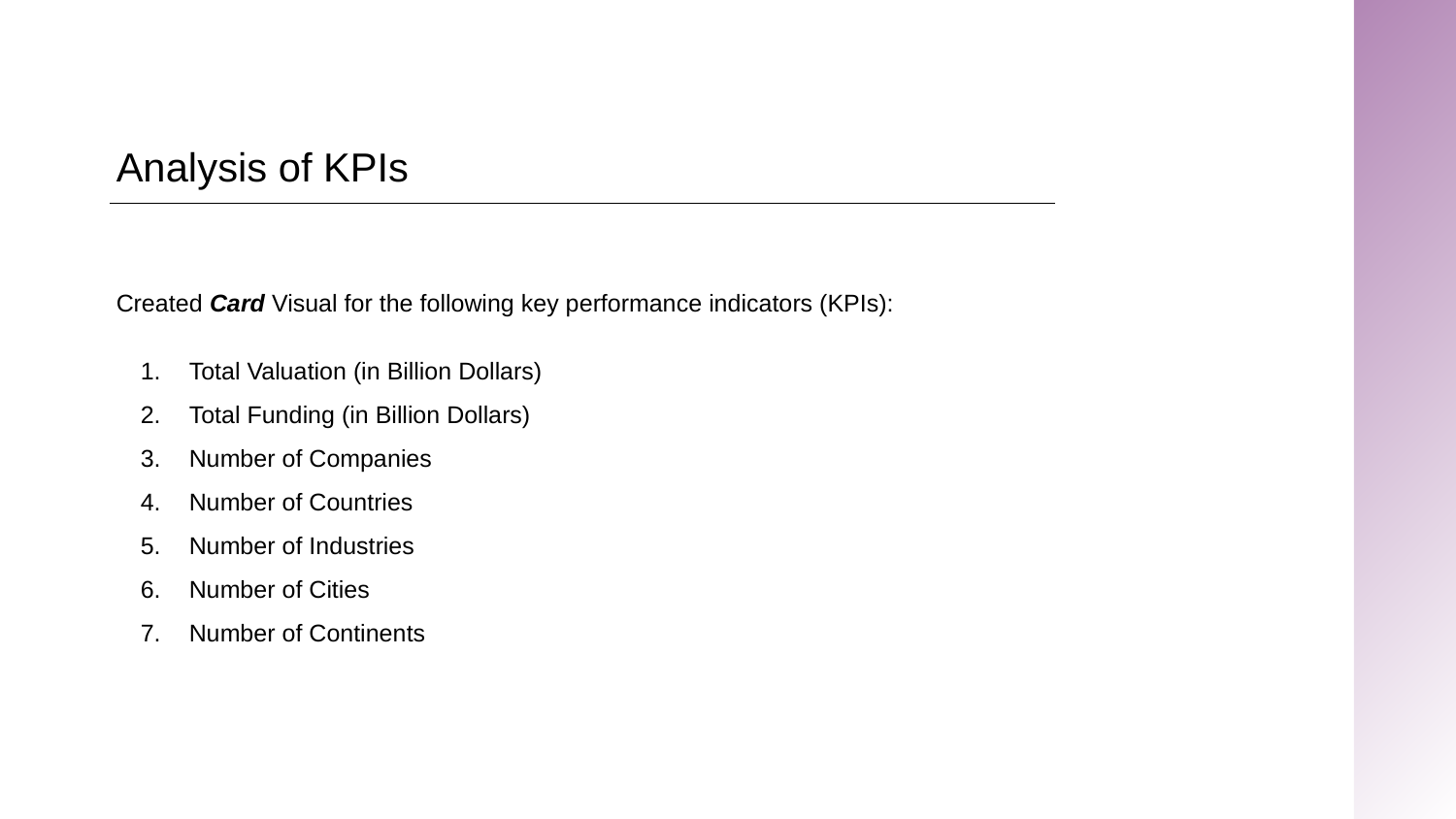

# Analysis of KPIs
Created Card Visual for the following key performance indicators (KPIs):
Total Valuation (in Billion Dollars)
Total Funding (in Billion Dollars)
Number of Companies
Number of Countries
Number of Industries
Number of Cities
Number of Continents